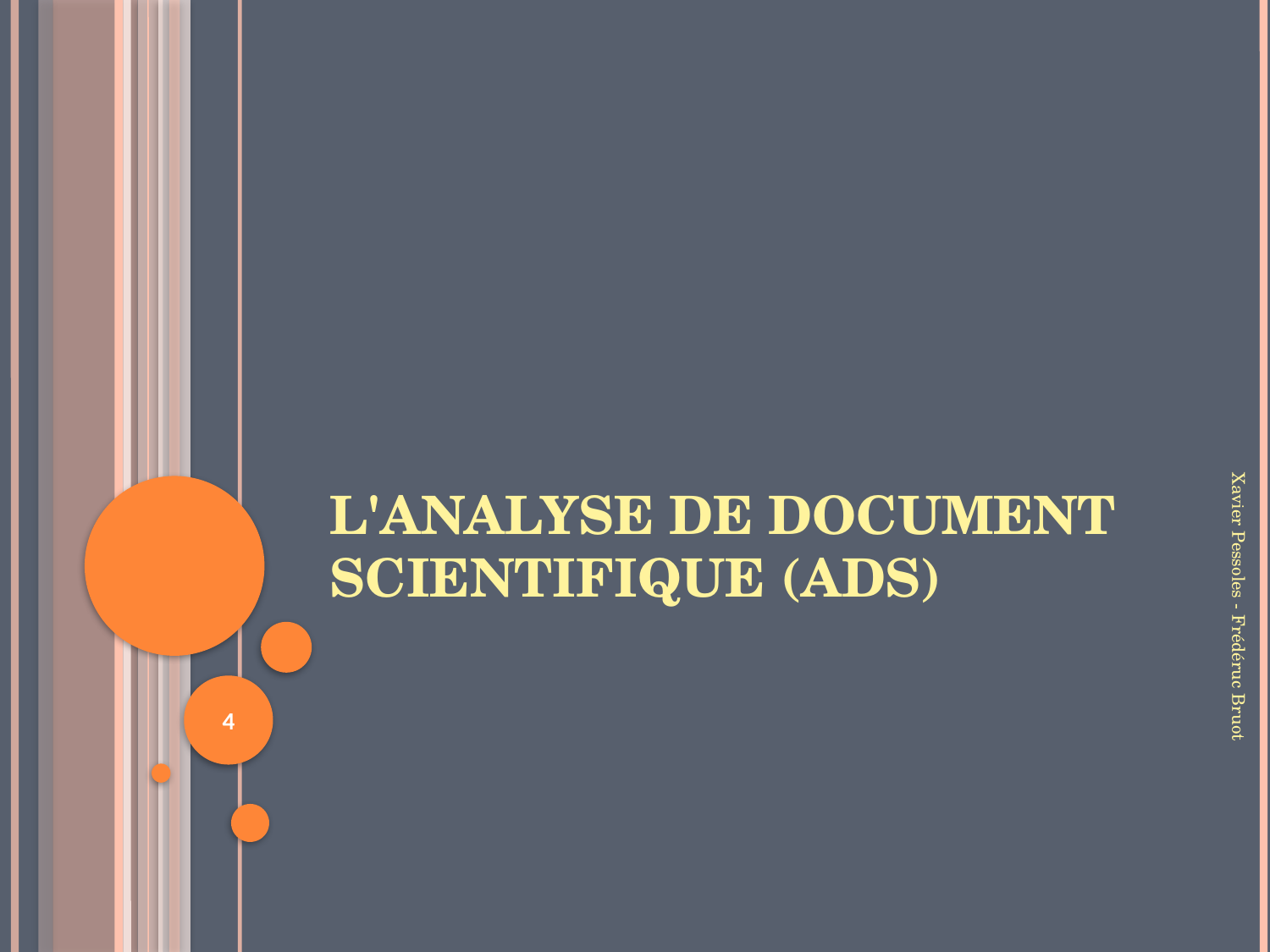

# L'analyse de document scientifique (ADS)
Xavier Pessoles - Frédéruc Bruot
4